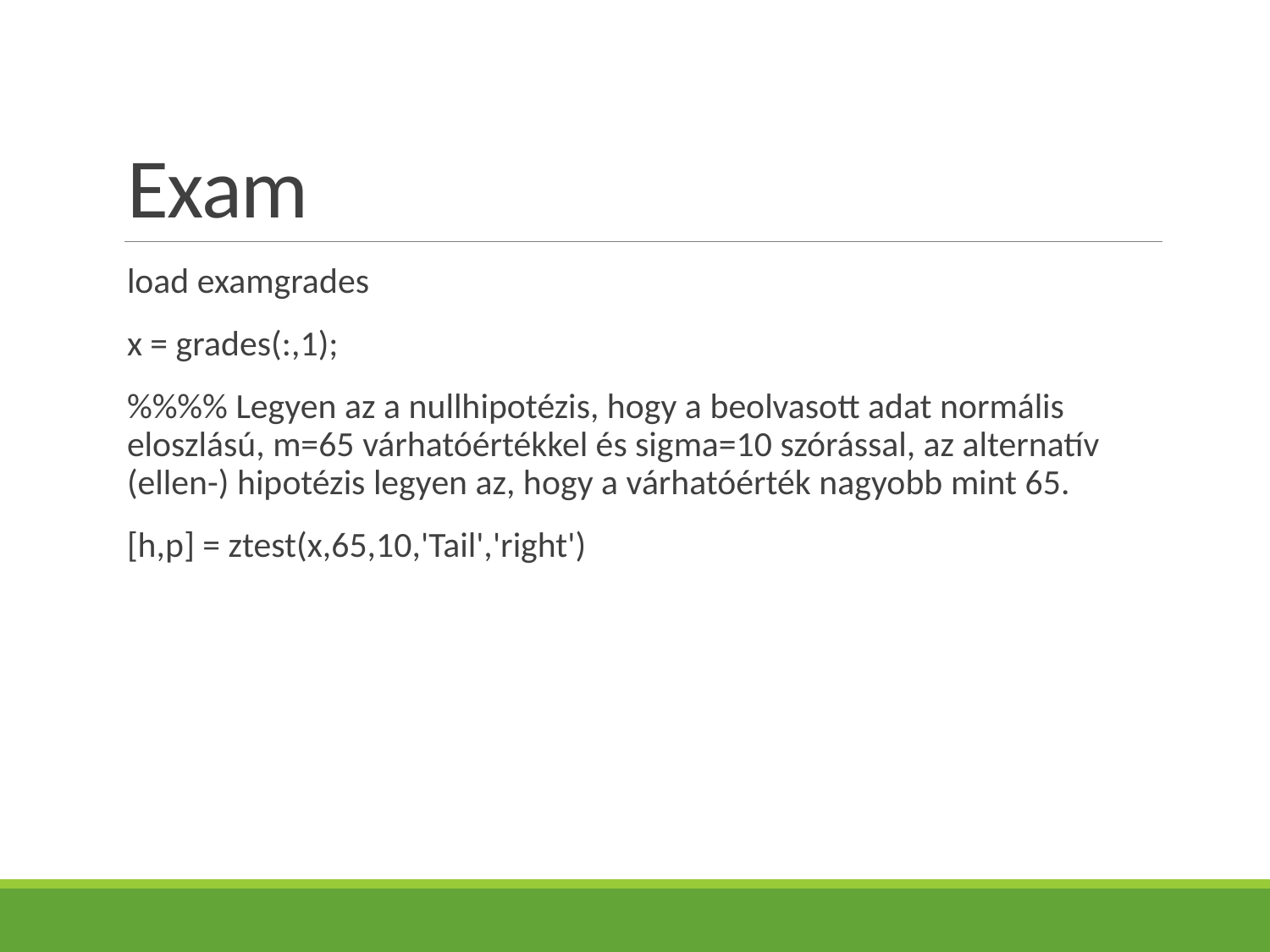

# Exam
load examgrades
x = grades(:,1);
%%%% Legyen az a nullhipotézis, hogy a beolvasott adat normális eloszlású, m=65 várhatóértékkel és sigma=10 szórással, az alternatív (ellen-) hipotézis legyen az, hogy a várhatóérték nagyobb mint 65.
[h,p] = ztest(x,65,10,'Tail','right')